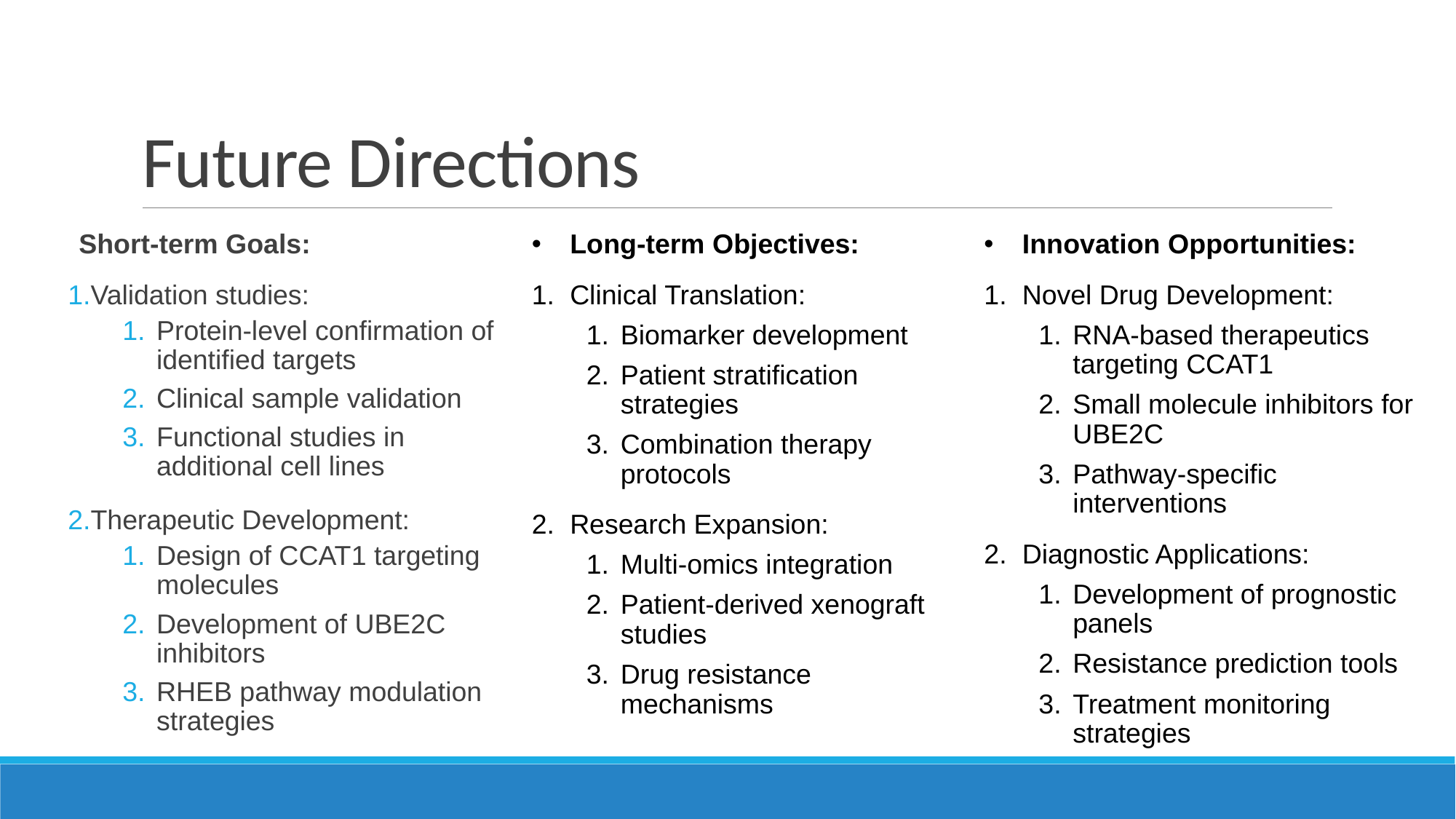

# Future Directions
Short-term Goals:
Validation studies:
Protein-level confirmation of identified targets
Clinical sample validation
Functional studies in additional cell lines
Therapeutic Development:
Design of CCAT1 targeting molecules
Development of UBE2C inhibitors
RHEB pathway modulation strategies

Innovation Opportunities:
Novel Drug Development:
RNA-based therapeutics targeting CCAT1
Small molecule inhibitors for UBE2C
Pathway-specific interventions
Diagnostic Applications:
Development of prognostic panels
Resistance prediction tools
Treatment monitoring strategies

Long-term Objectives:
Clinical Translation:
Biomarker development
Patient stratification strategies
Combination therapy protocols
Research Expansion:
Multi-omics integration
Patient-derived xenograft studies
Drug resistance mechanisms